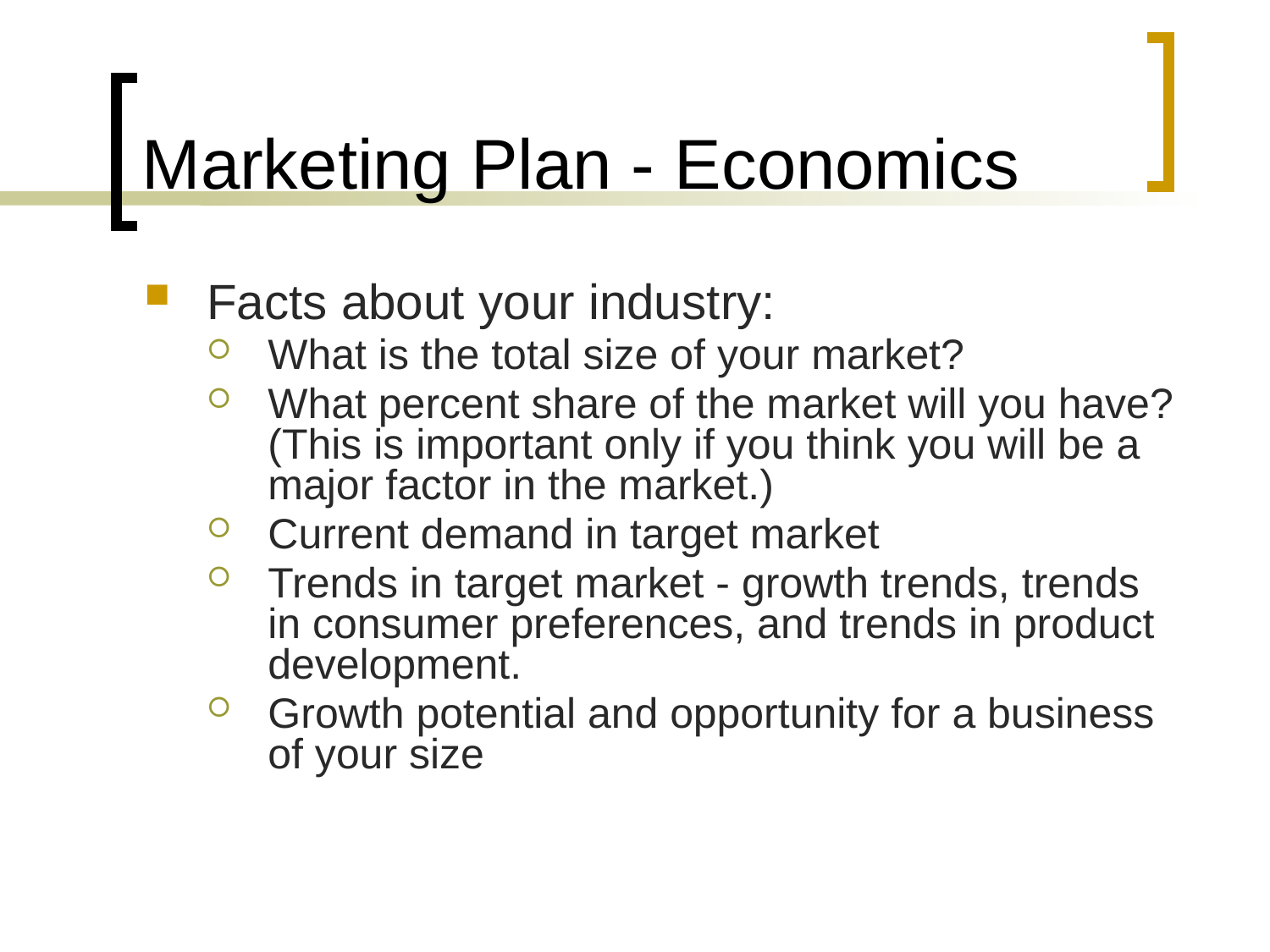

# Marketing Plan - Economics
Facts about your industry:
What is the total size of your market?
What percent share of the market will you have? (This is important only if you think you will be a major factor in the market.)
Current demand in target market
Trends in target market - growth trends, trends in consumer preferences, and trends in product development.
Growth potential and opportunity for a business of your size